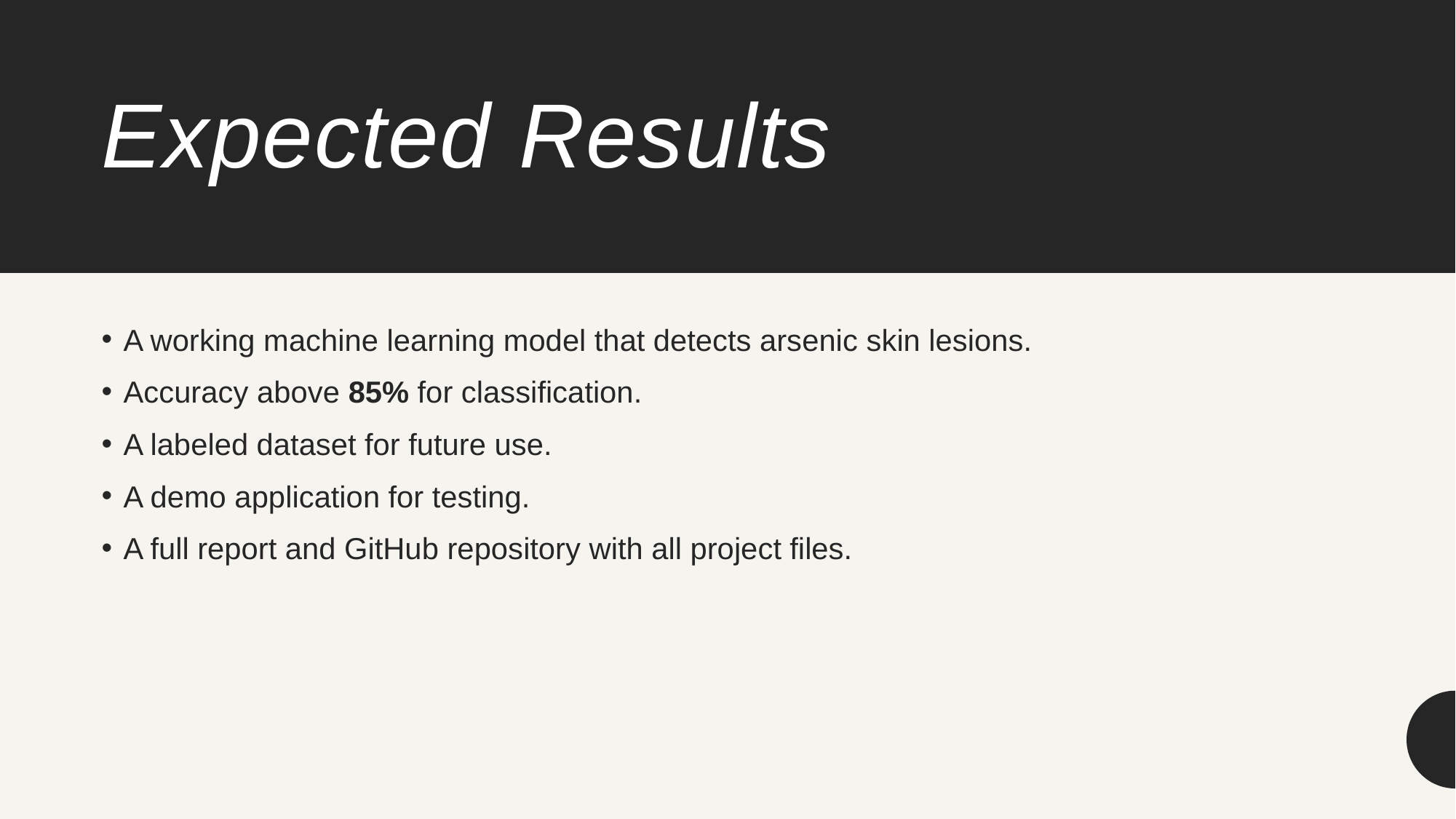

# Expected Results
A working machine learning model that detects arsenic skin lesions.
Accuracy above 85% for classification.
A labeled dataset for future use.
A demo application for testing.
A full report and GitHub repository with all project files.